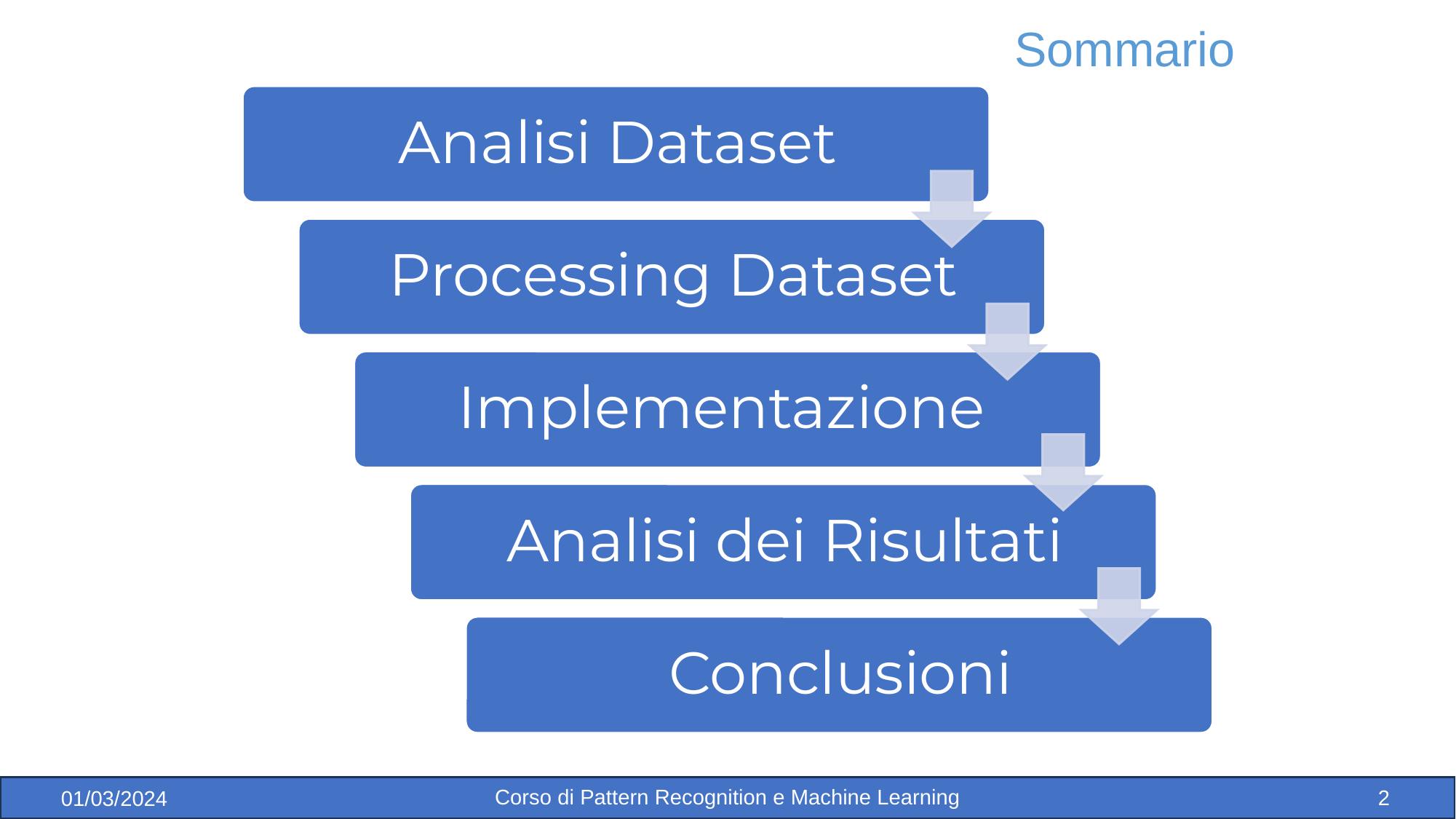

Sommario
Analisi Dataset
Processing Dataset
Implementazione
Analisi dei Risultati
Conclusioni

2